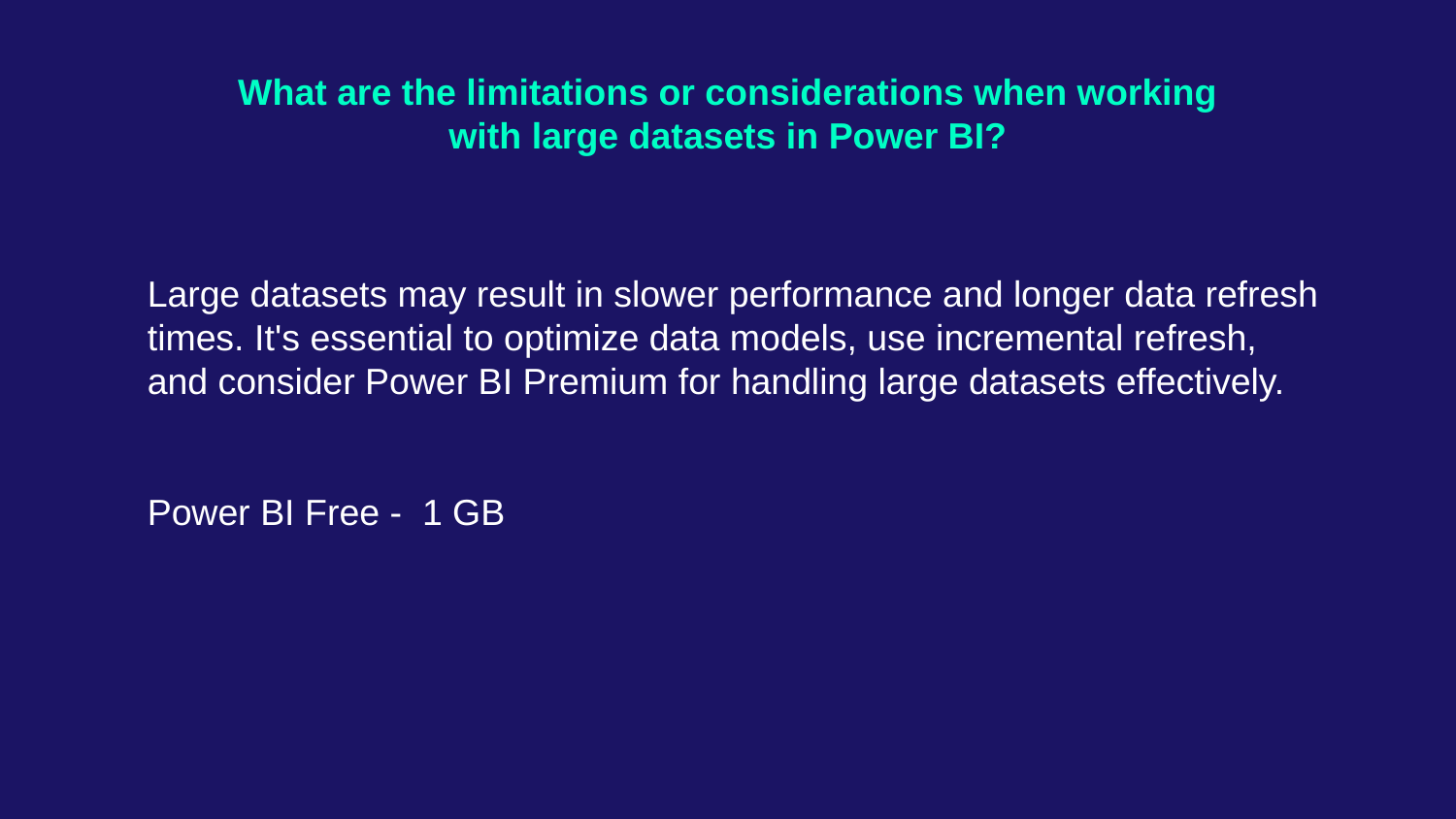

# What are the limitations or considerations when working with large datasets in Power BI?
Large datasets may result in slower performance and longer data refresh times. It's essential to optimize data models, use incremental refresh, and consider Power BI Premium for handling large datasets effectively.

Power BI Free -  1 GB